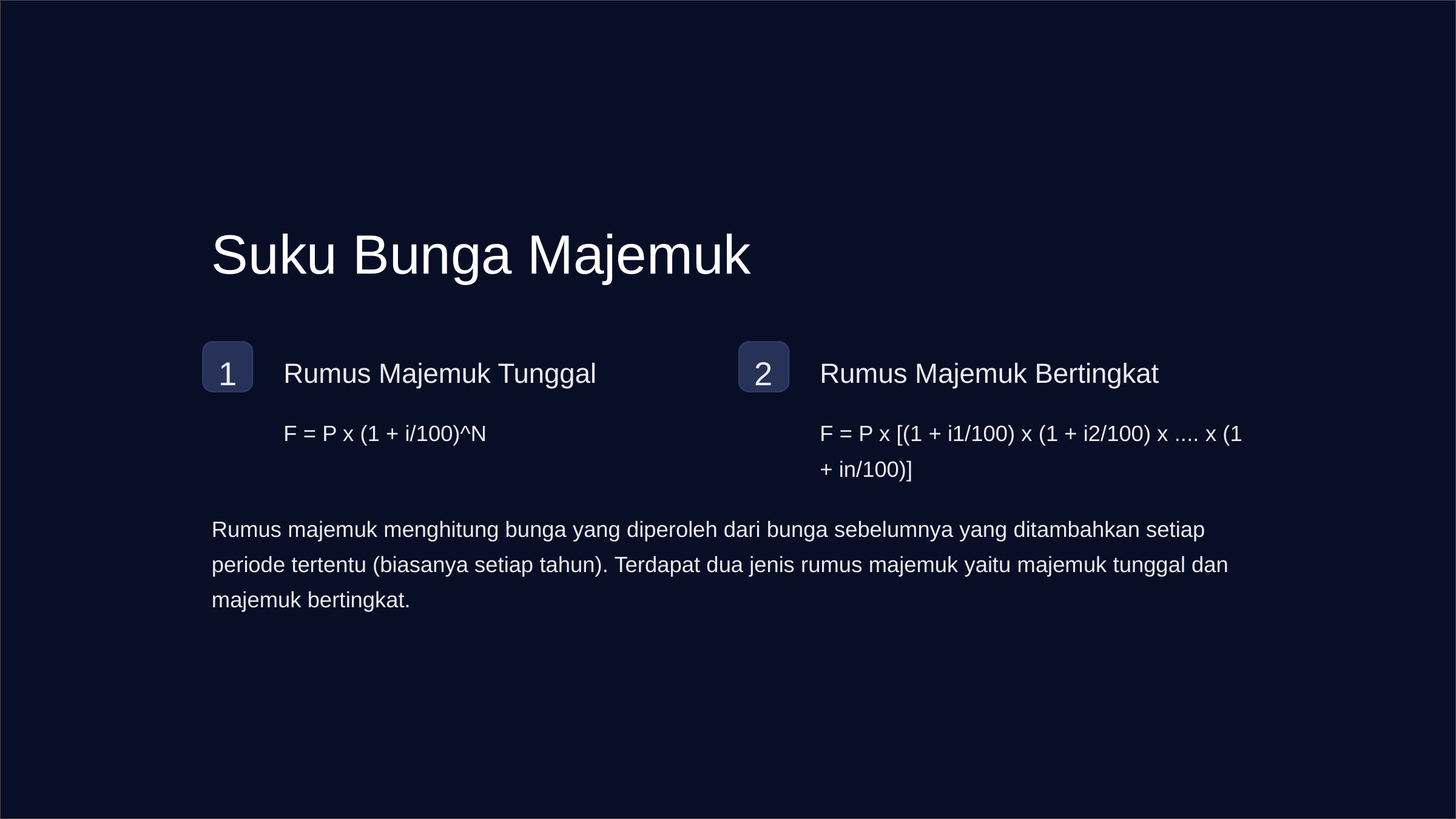

Suku Bunga Majemuk

1
2
Rumus Majemuk Tunggal
Rumus Majemuk Bertingkat
F = P x (1 + i/100)^N
F = P x [(1 + i1/100) x (1 + i2/100) x .... x (1 + in/100)]
Rumus majemuk menghitung bunga yang diperoleh dari bunga sebelumnya yang ditambahkan setiap periode tertentu (biasanya setiap tahun). Terdapat dua jenis rumus majemuk yaitu majemuk tunggal dan majemuk bertingkat.